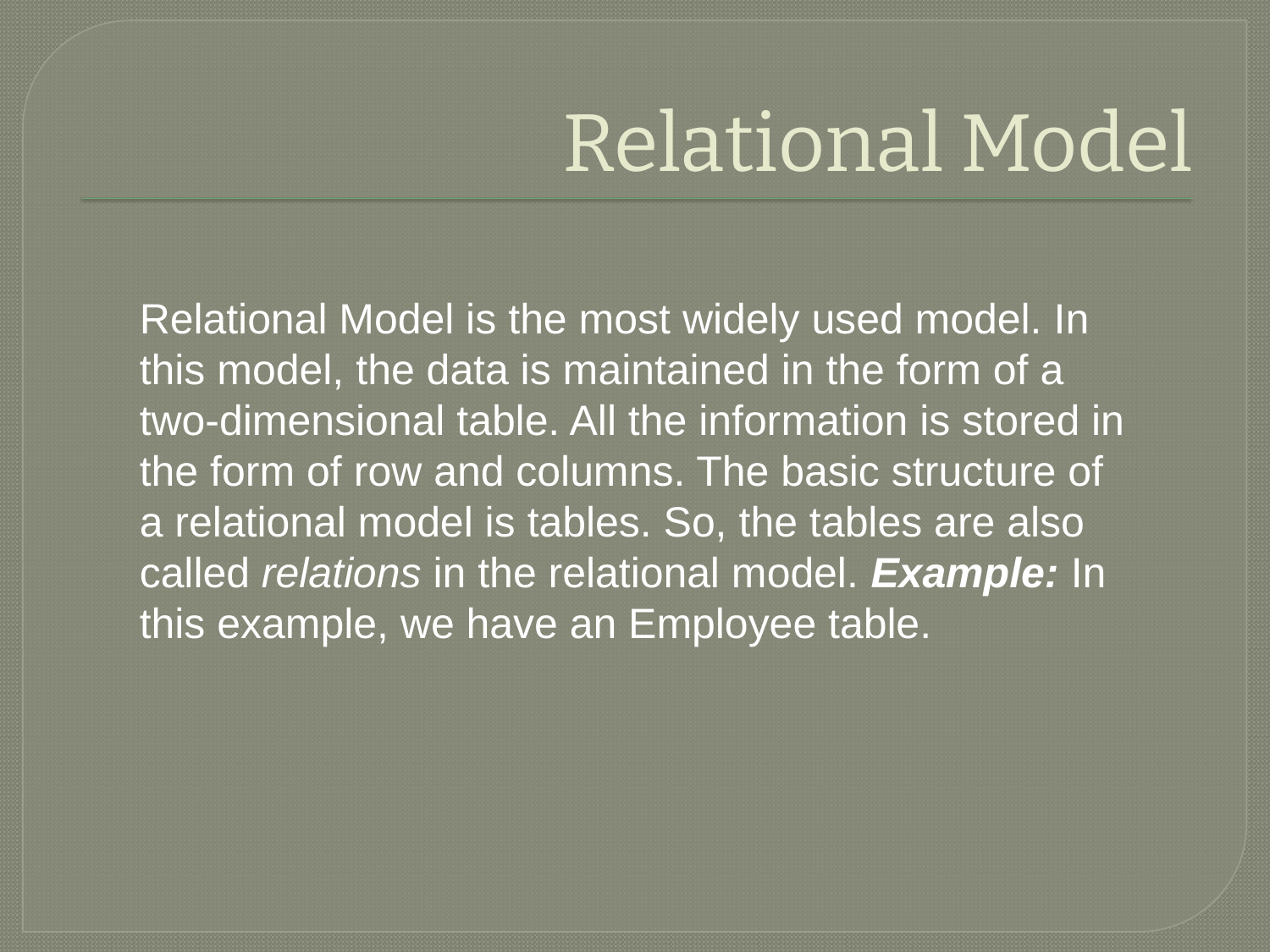

# Relational Model
Relational Model is the most widely used model. In this model, the data is maintained in the form of a two-dimensional table. All the information is stored in the form of row and columns. The basic structure of a relational model is tables. So, the tables are also called relations in the relational model. Example: In this example, we have an Employee table.